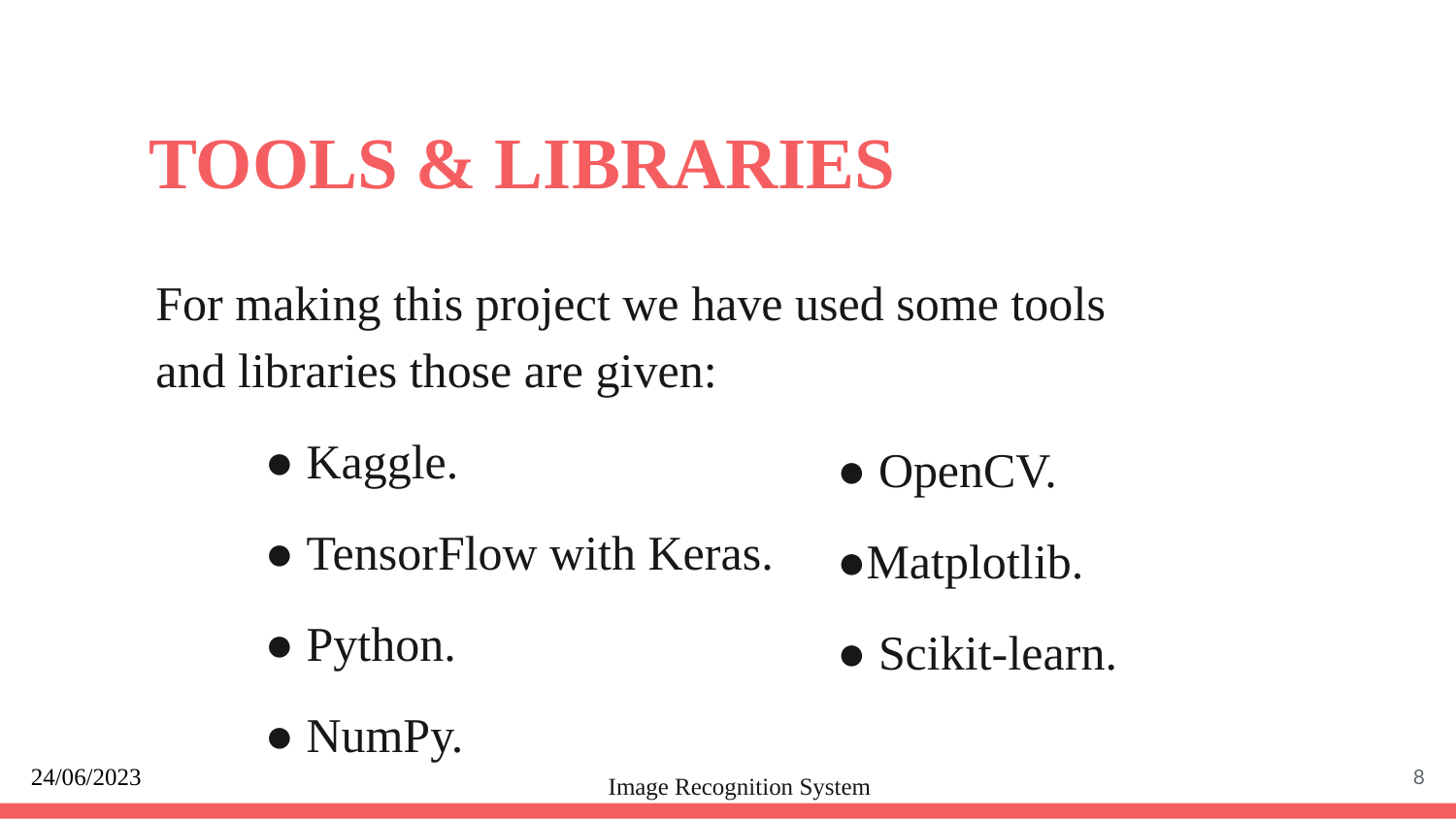

# TOOLS & LIBRARIES

For making this project we have used some tools and libraries those are given:
   ● Kaggle.
   ● TensorFlow with Keras.
   ● Python.
   ● NumPy.

● OpenCV.
●Matplotlib.
● Scikit-learn.
8